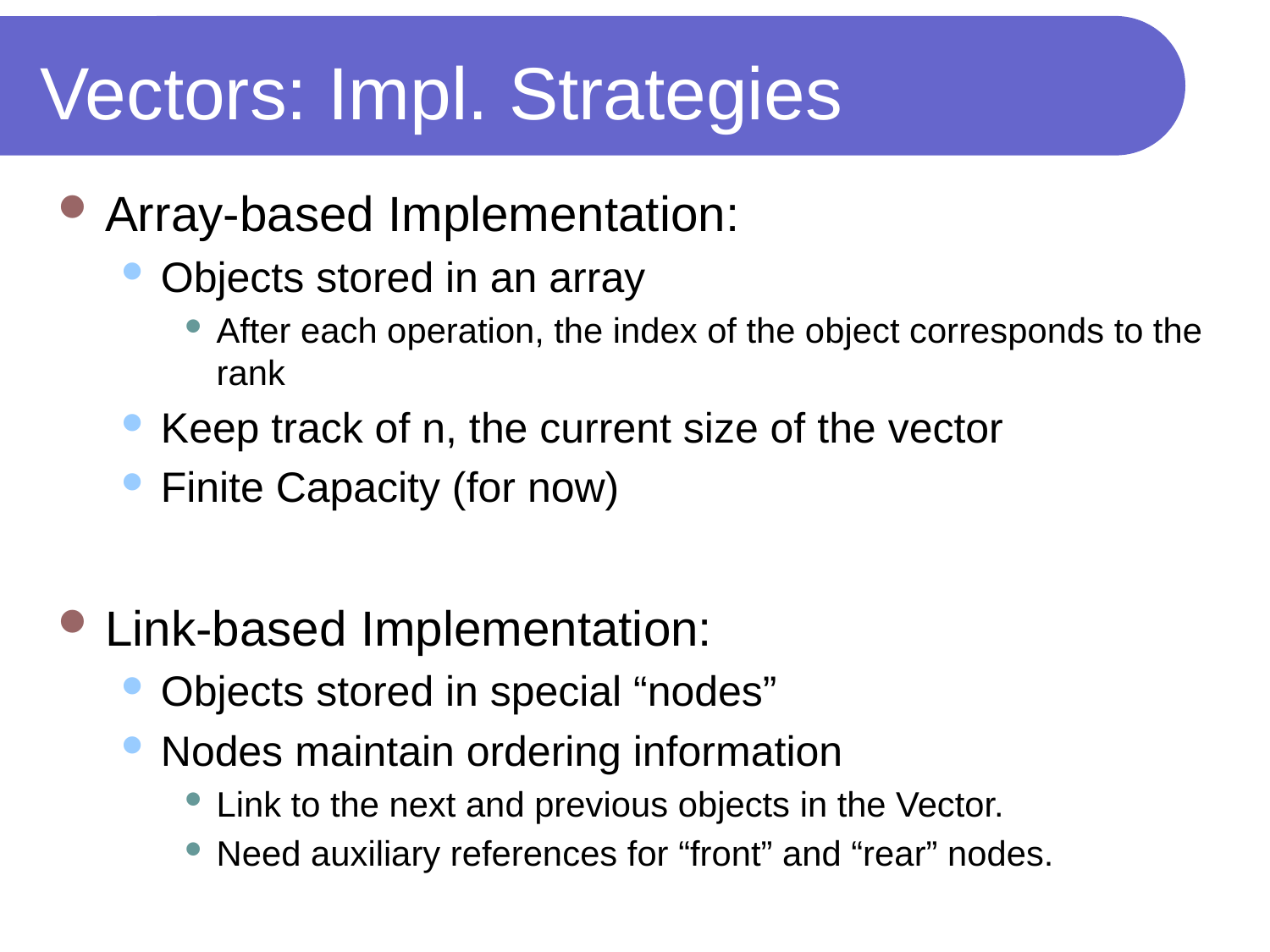

# Vectors: Impl. Strategies
Array-based Implementation:
Objects stored in an array
After each operation, the index of the object corresponds to the rank
Keep track of n, the current size of the vector
Finite Capacity (for now)

Link-based Implementation:
Objects stored in special “nodes”
Nodes maintain ordering information
Link to the next and previous objects in the Vector.
Need auxiliary references for “front” and “rear” nodes.